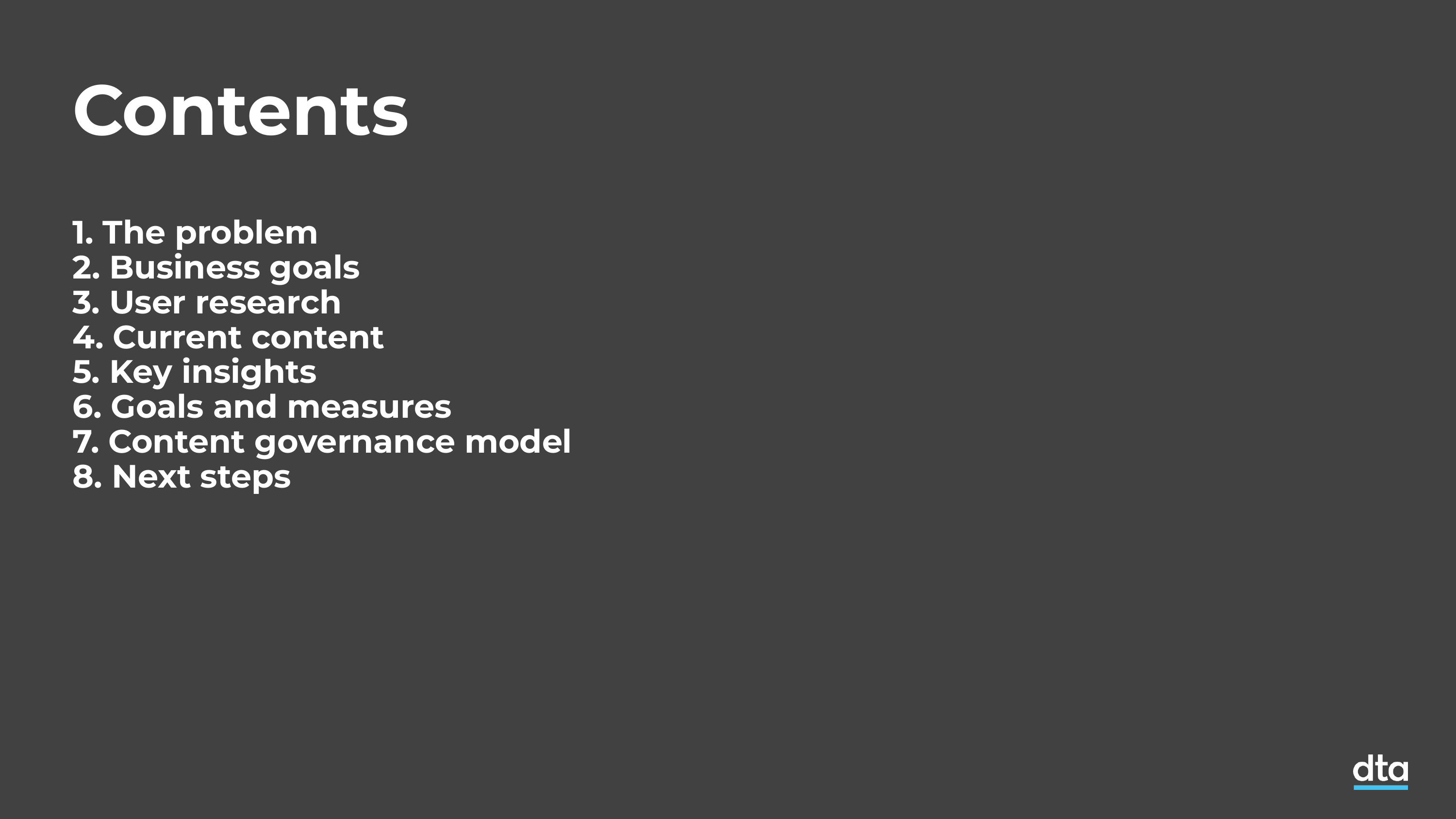

# Contents

1. The problem
2. Business goals
3. User research
4. Current content
5. Key insights
6. Goals and measures
7. Content governance model
8. Next steps